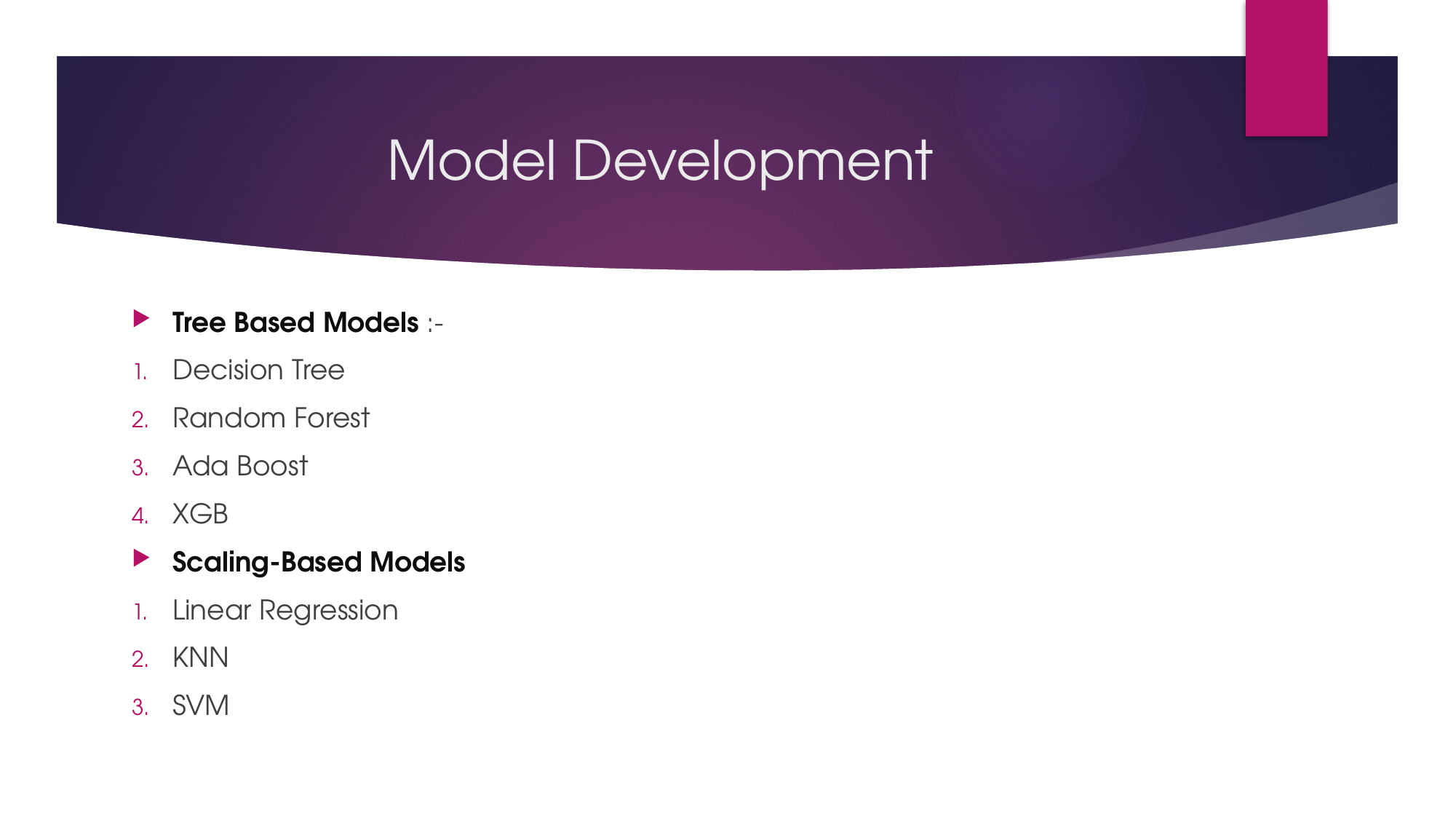

# Model Development
Tree Based Models :-
Decision Tree
Random Forest
Ada Boost
XGB
Scaling-Based Models
Linear Regression
KNN
SVM